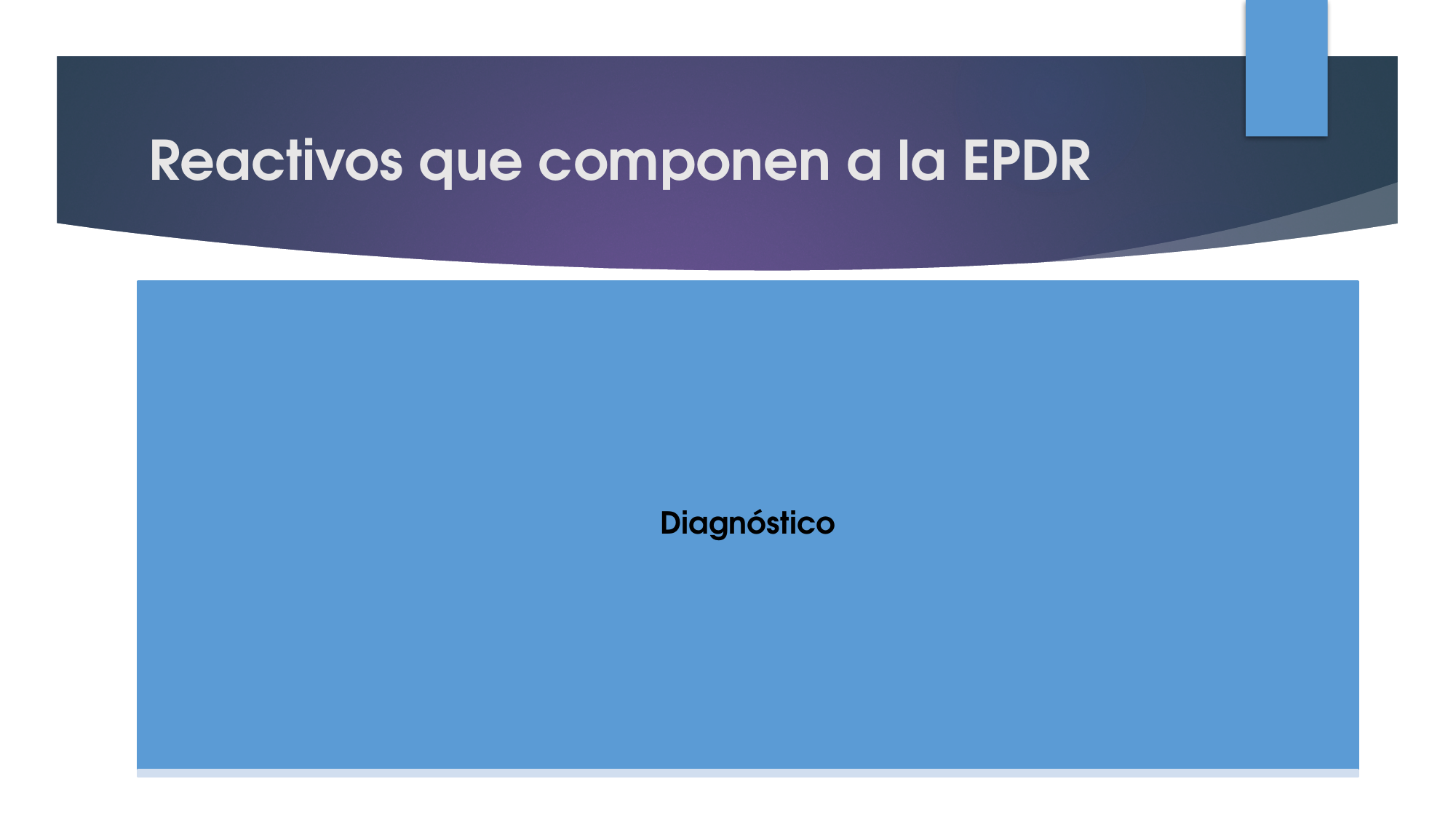

# Reactivos que componen a la EPDR
Diagnóstico